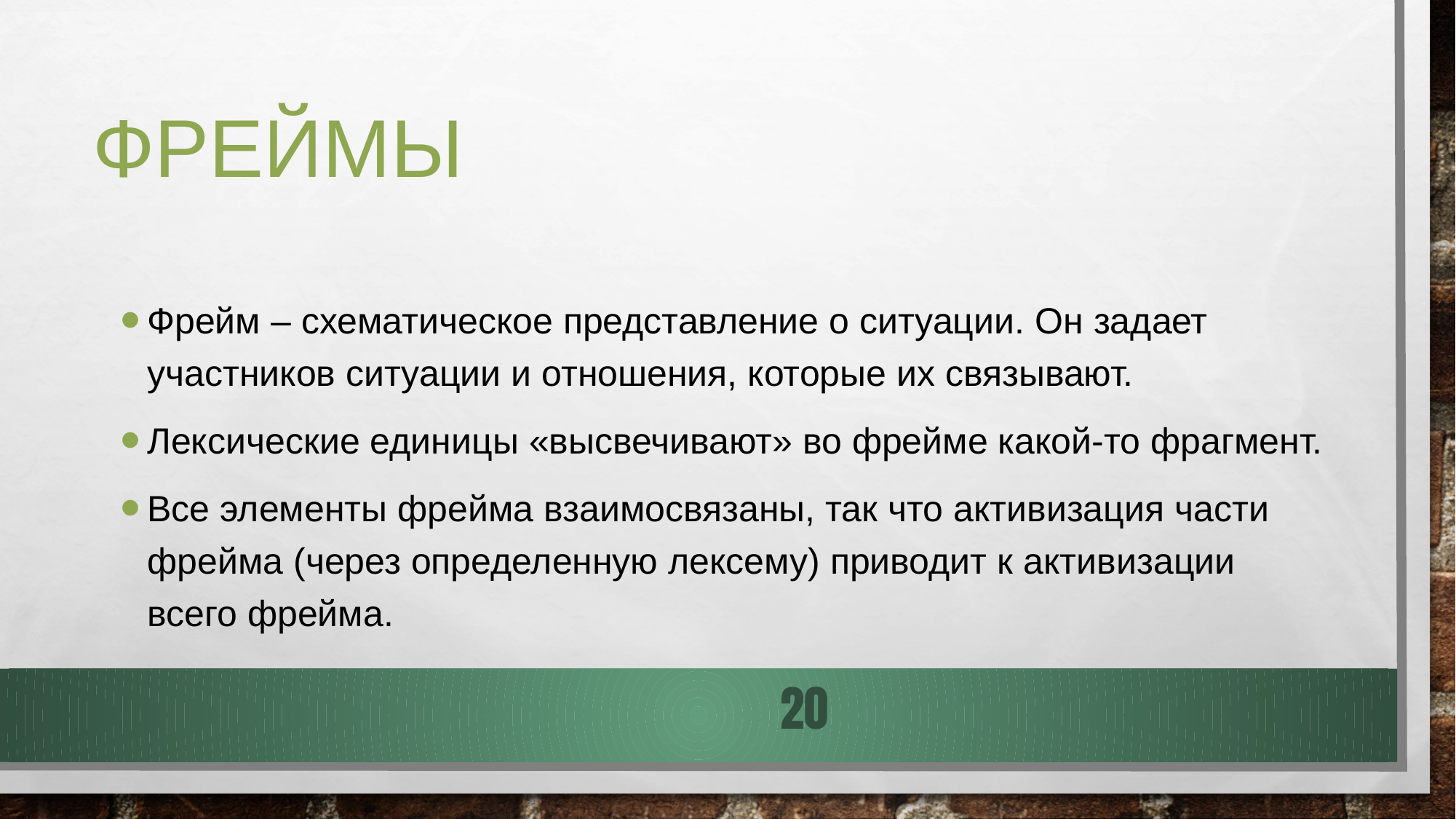

# Фреймы
Фрейм – схематическое представление о ситуации. Он задает участников ситуации и отношения, которые их связывают.
Лексические единицы «высвечивают» во фрейме какой-то фрагмент.
Все элементы фрейма взаимосвязаны, так что активизация части фрейма (через определенную лексему) приводит к активизации всего фрейма.
20